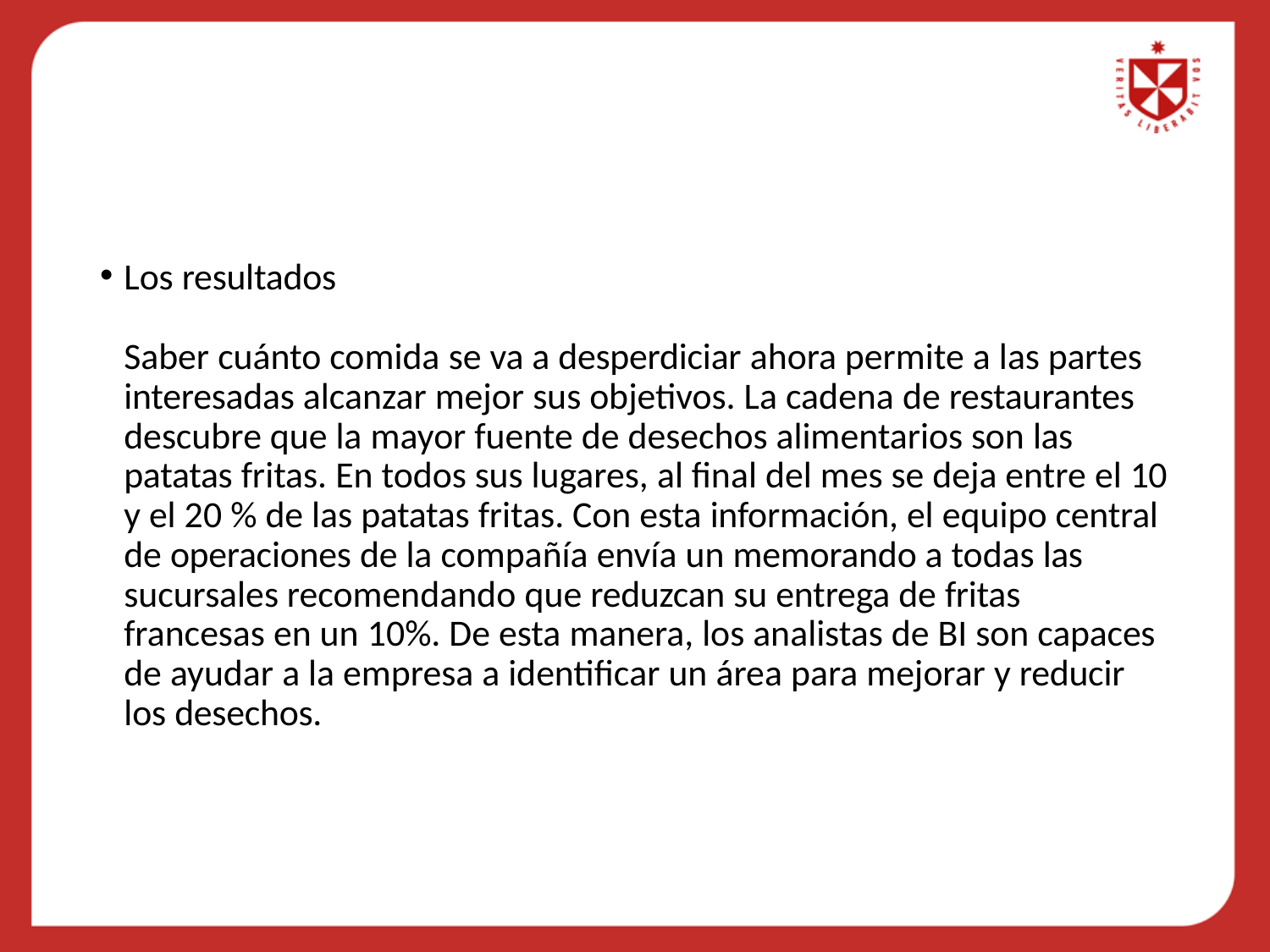

Los resultados
Saber cuánto comida se va a desperdiciar ahora permite a las partes interesadas alcanzar mejor sus objetivos. La cadena de restaurantes descubre que la mayor fuente de desechos alimentarios son las patatas fritas. En todos sus lugares, al final del mes se deja entre el 10 y el 20 % de las patatas fritas. Con esta información, el equipo central de operaciones de la compañía envía un memorando a todas las sucursales recomendando que reduzcan su entrega de fritas francesas en un 10%. De esta manera, los analistas de BI son capaces de ayudar a la empresa a identificar un área para mejorar y reducir los desechos.